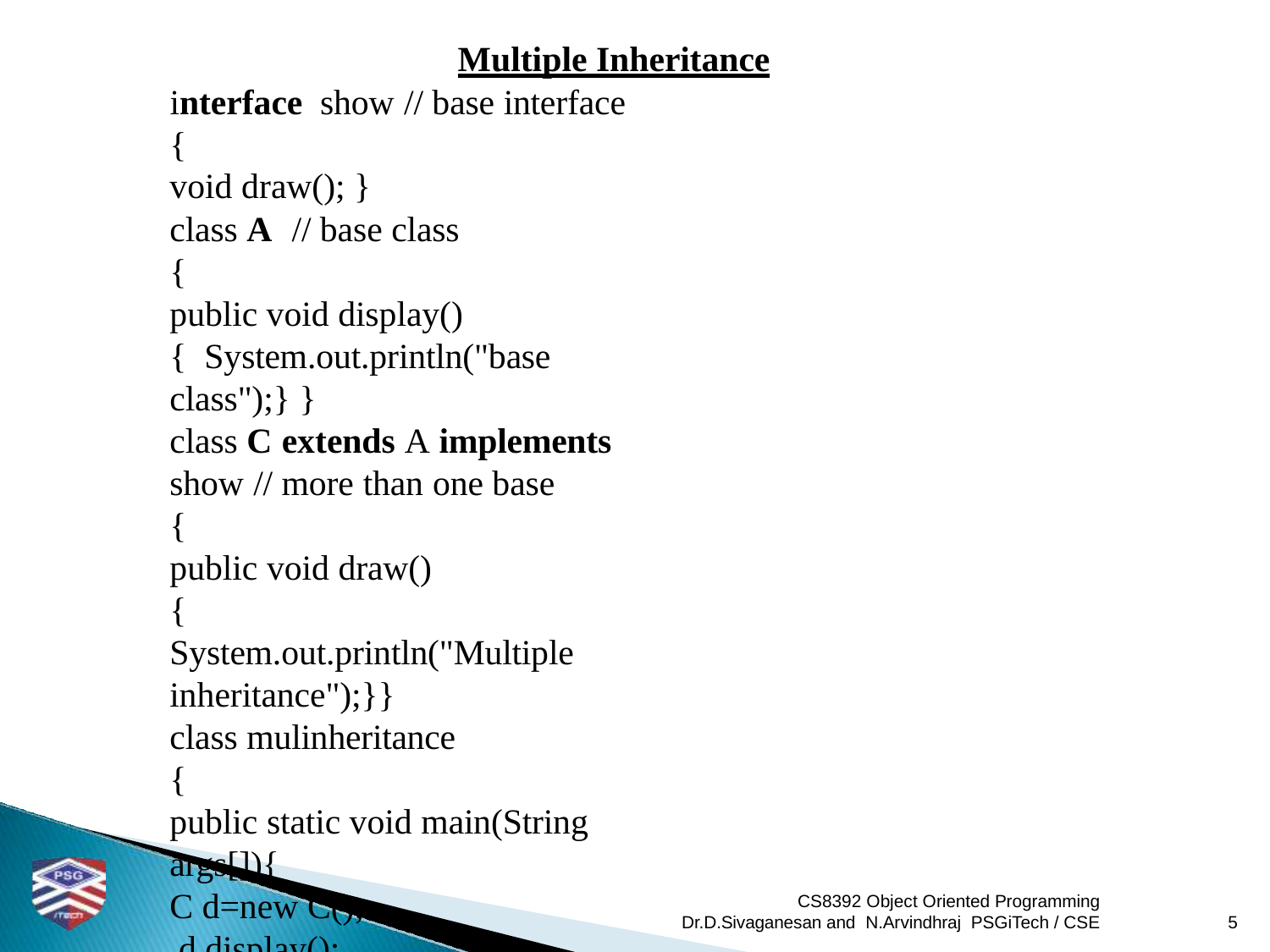

# Multiple Inheritance
interface show // base interface
{
void draw(); }
class A	// base class
{
public void display() {  System.out.println("base class");} }
class C extends A implements show // more than one base
{
public void draw()
{
System.out.println("Multiple inheritance");}}
class mulinheritance
{
public static void main(String args[]){
C d=new C();  d.display();  d.draw(); }}
CS8392 Object Oriented Programming
Dr.D.Sivaganesan and N.Arvindhraj PSGiTech / CSE
5